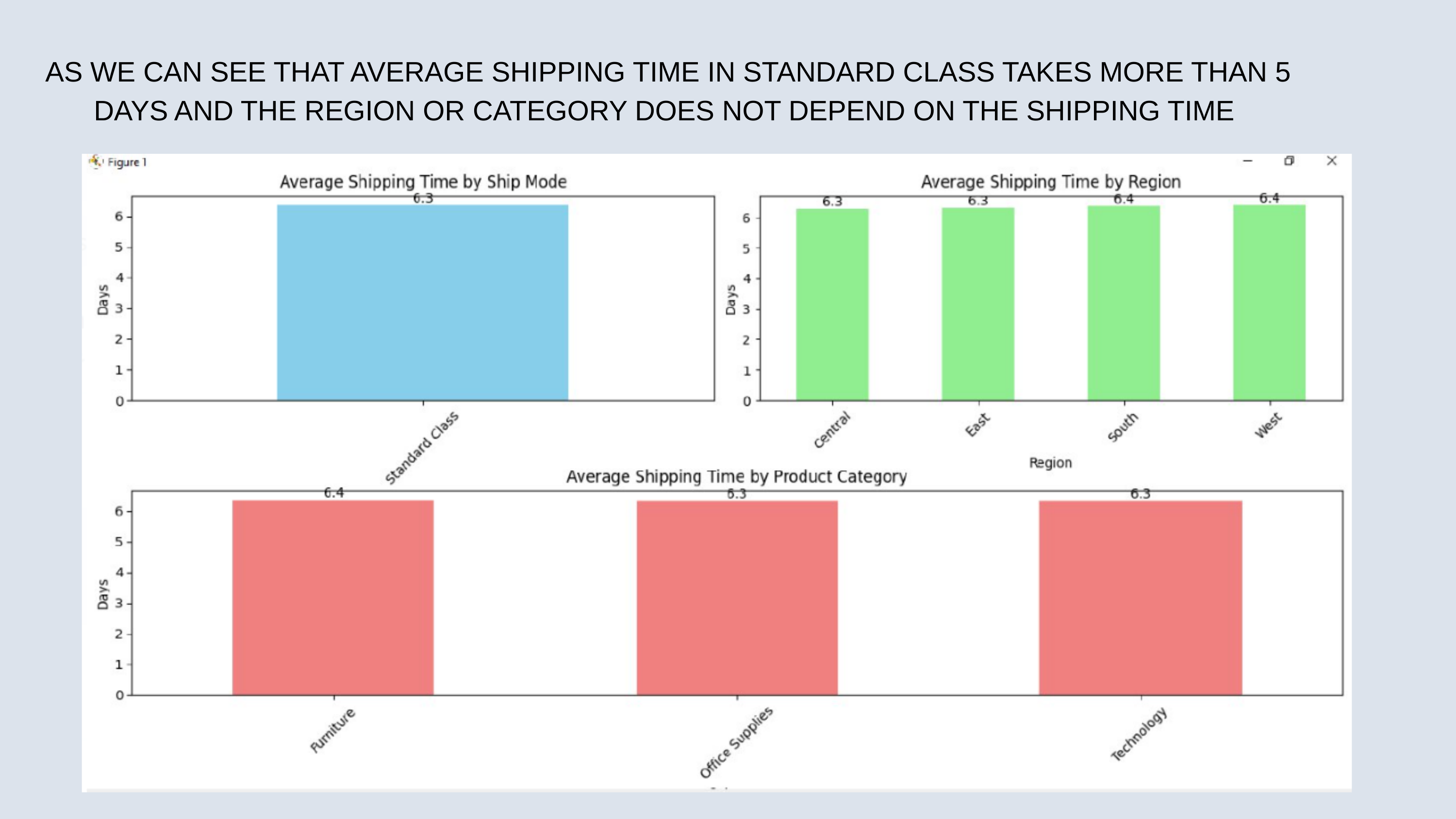

AS WE CAN SEE THAT AVERAGE SHIPPING TIME IN STANDARD CLASS TAKES MORE THAN 5 DAYS AND THE REGION OR CATEGORY DOES NOT DEPEND ON THE SHIPPING TIME